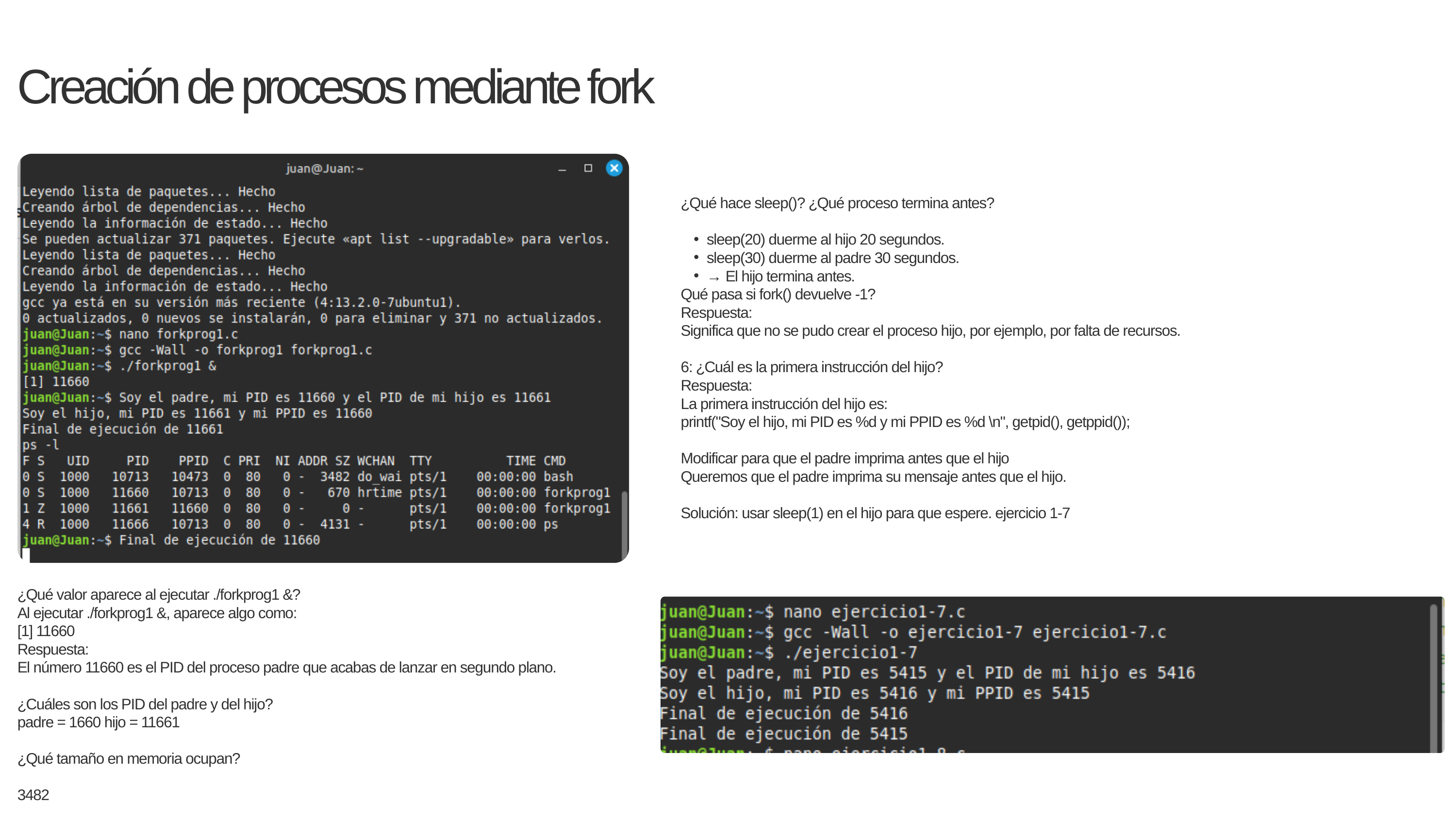

Creación de procesos mediante fork

¿Qué hace sleep()? ¿Qué proceso termina antes?

sleep(20) duerme al hijo 20 segundos.
sleep(30) duerme al padre 30 segundos.
→ El hijo termina antes.
Qué pasa si fork() devuelve -1?
Respuesta:
Significa que no se pudo crear el proceso hijo, por ejemplo, por falta de recursos.

6: ¿Cuál es la primera instrucción del hijo?
Respuesta:
La primera instrucción del hijo es:
printf("Soy el hijo, mi PID es %d y mi PPID es %d \n", getpid(), getppid());

Modificar para que el padre imprima antes que el hijo
Queremos que el padre imprima su mensaje antes que el hijo.

Solución: usar sleep(1) en el hijo para que espere. ejercicio 1-7

¿Qué valor aparece al ejecutar ./forkprog1 &?
Al ejecutar ./forkprog1 &, aparece algo como:
[1] 11660
Respuesta:
El número 11660 es el PID del proceso padre que acabas de lanzar en segundo plano.

¿Cuáles son los PID del padre y del hijo?
padre = 1660 hijo = 11661

¿Qué tamaño en memoria ocupan?

3482